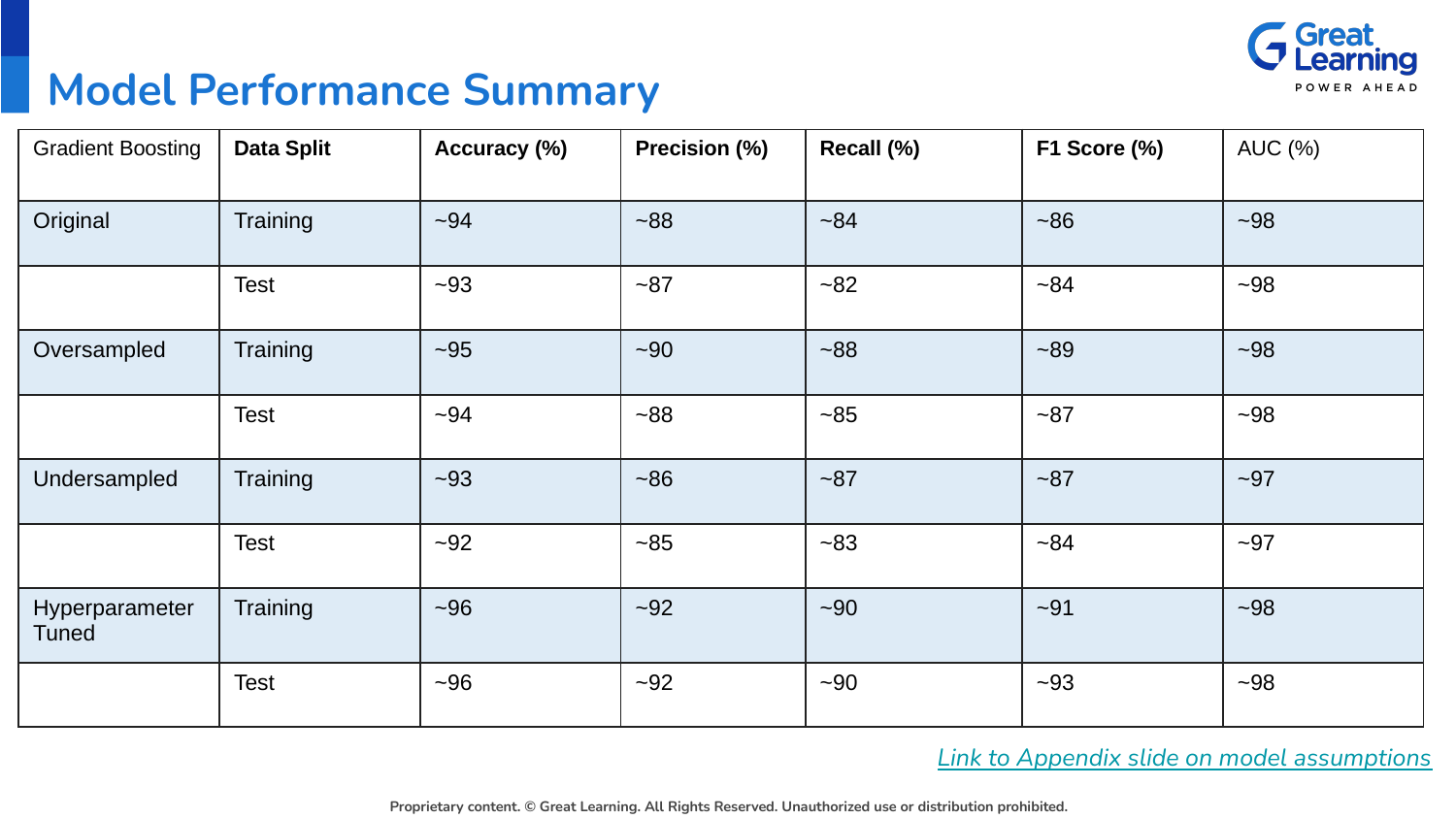

# Model Performance Summary
| Gradient Boosting | Data Split | Accuracy (%) | Precision (%) | Recall (%) | F1 Score (%) | AUC (%) |
| --- | --- | --- | --- | --- | --- | --- |
| Original | Training | ~94 | ~88 | ~84 | ~86 | ~98 |
|  | Test | ~93 | ~87 | ~82 | ~84 | ~98 |
| Oversampled | Training | ~95 | ~90 | ~88 | ~89 | ~98 |
|  | Test | ~94 | ~88 | ~85 | ~87 | ~98 |
| Undersampled | Training | ~93 | ~86 | ~87 | ~87 | ~97 |
|  | Test | ~92 | ~85 | ~83 | ~84 | ~97 |
| Hyperparameter Tuned | Training | ~96 | ~92 | ~90 | ~91 | ~98 |
|  | Test | ~96 | ~92 | ~90 | ~93 | ~98 |
Link to Appendix slide on model assumptions